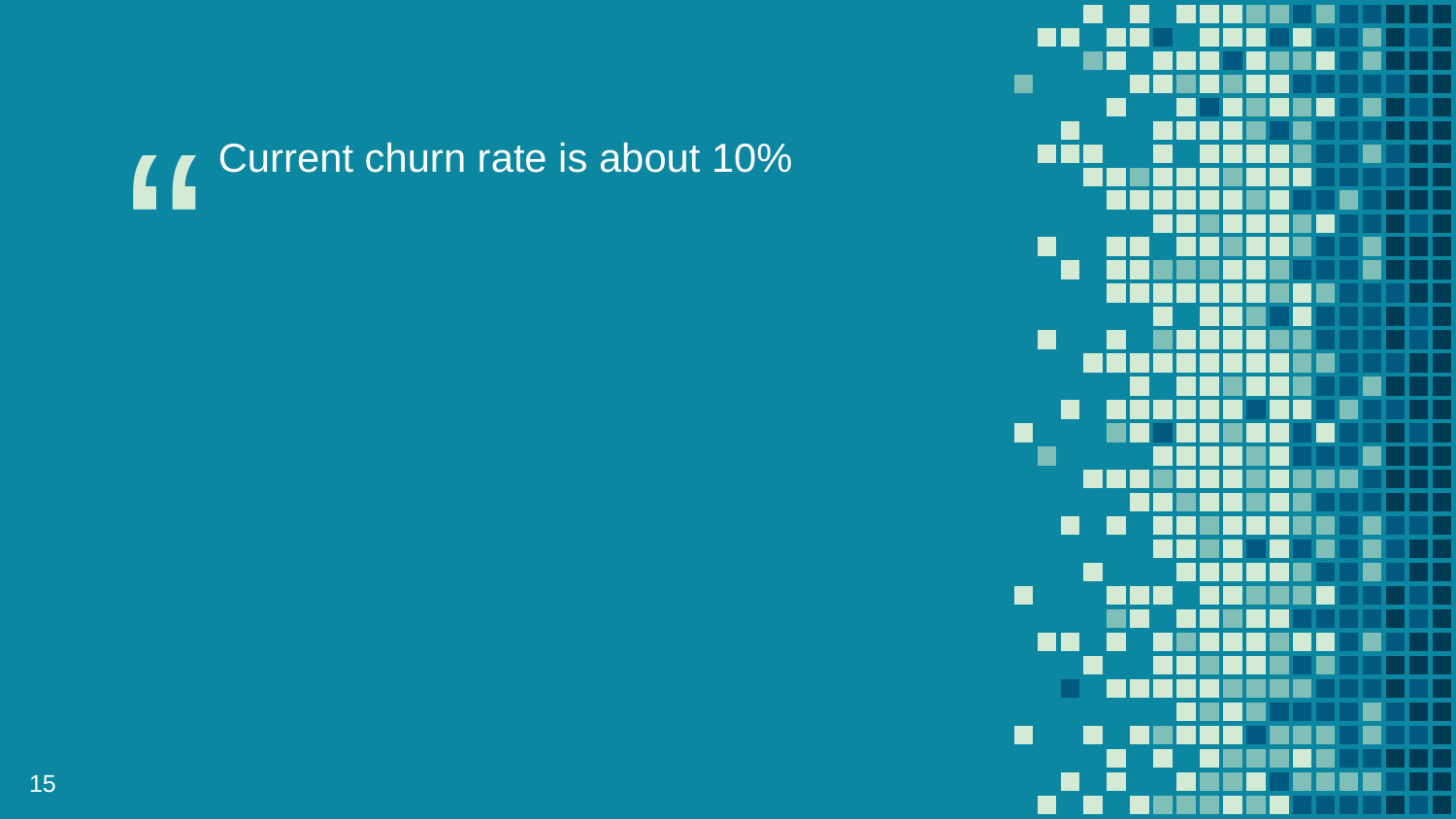

Current churn rate is about 10%
15